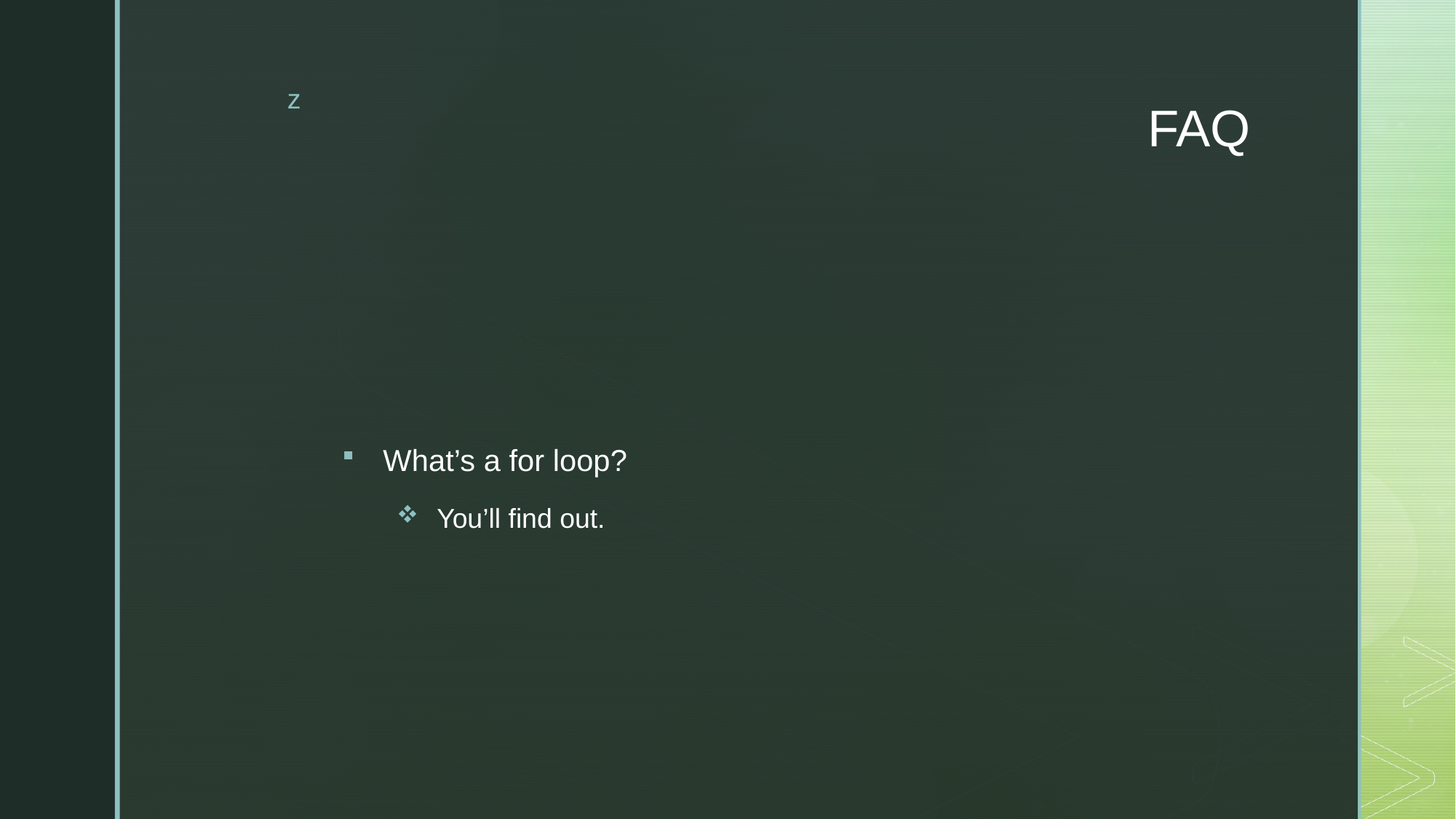

# FAQ
What’s a for loop?
You’ll find out.